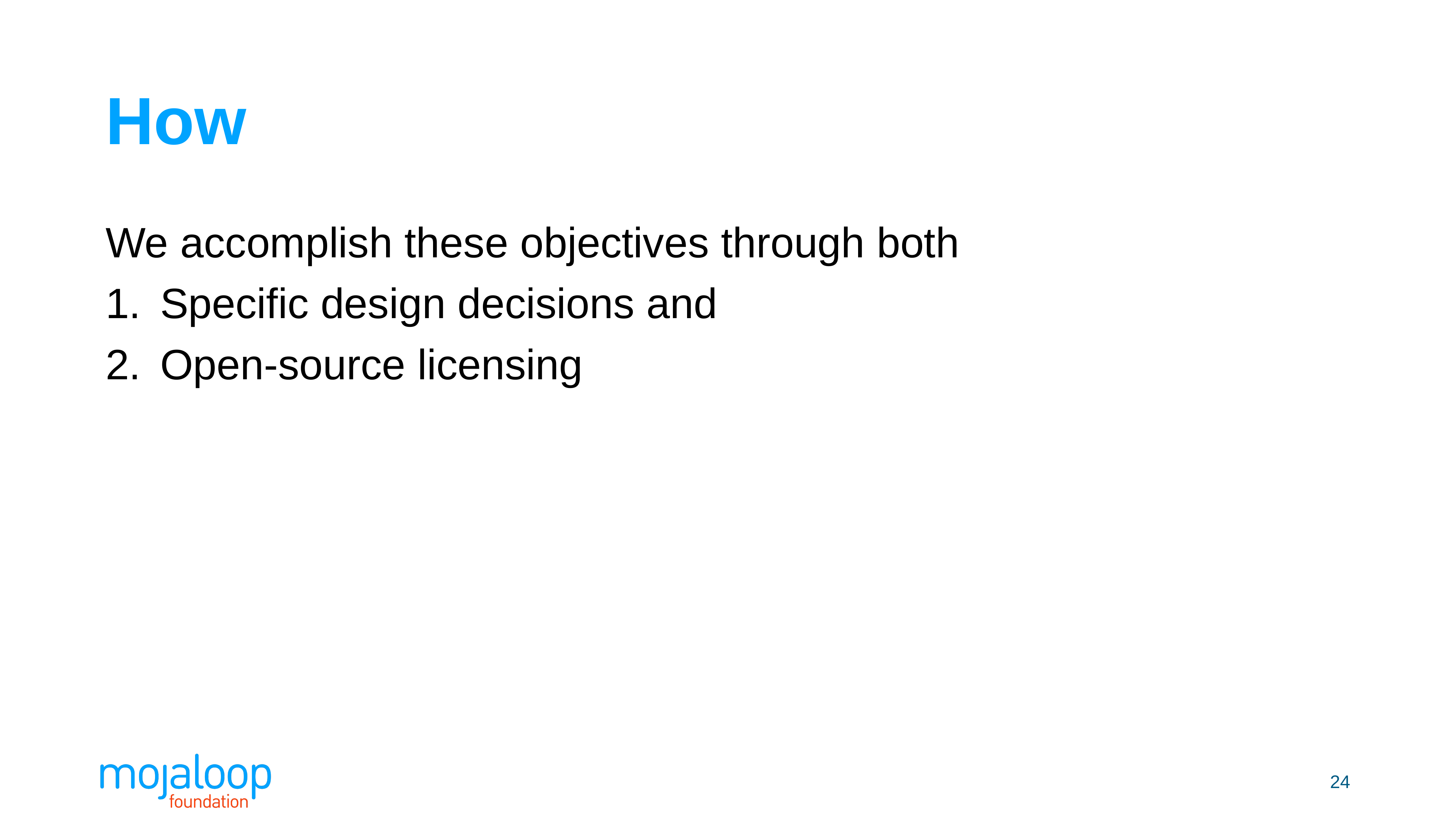

# How
We accomplish these objectives through both
Specific design decisions and
Open-source licensing

24